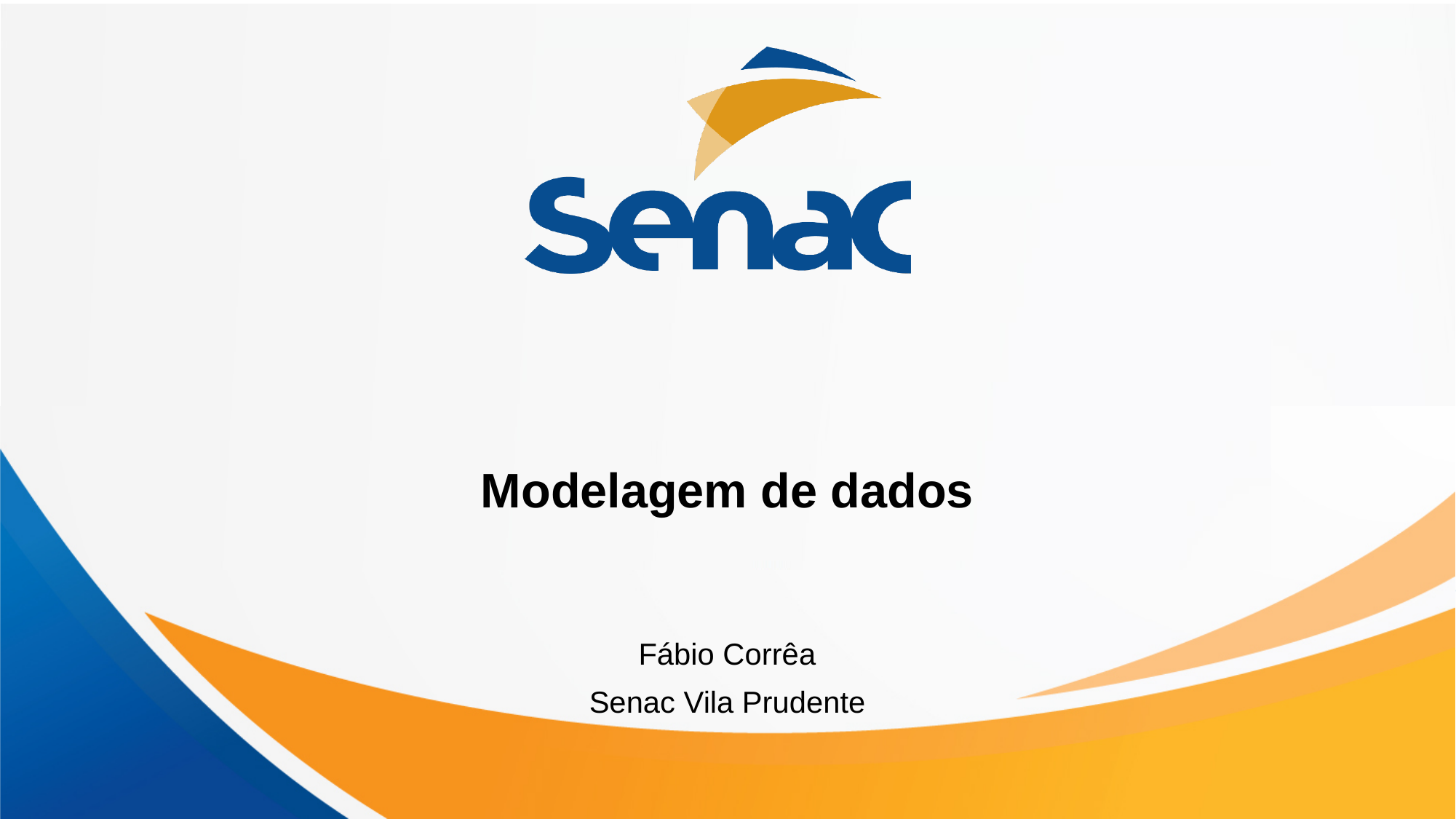

# Modelagem de dados
Fábio Corrêa
Senac Vila Prudente